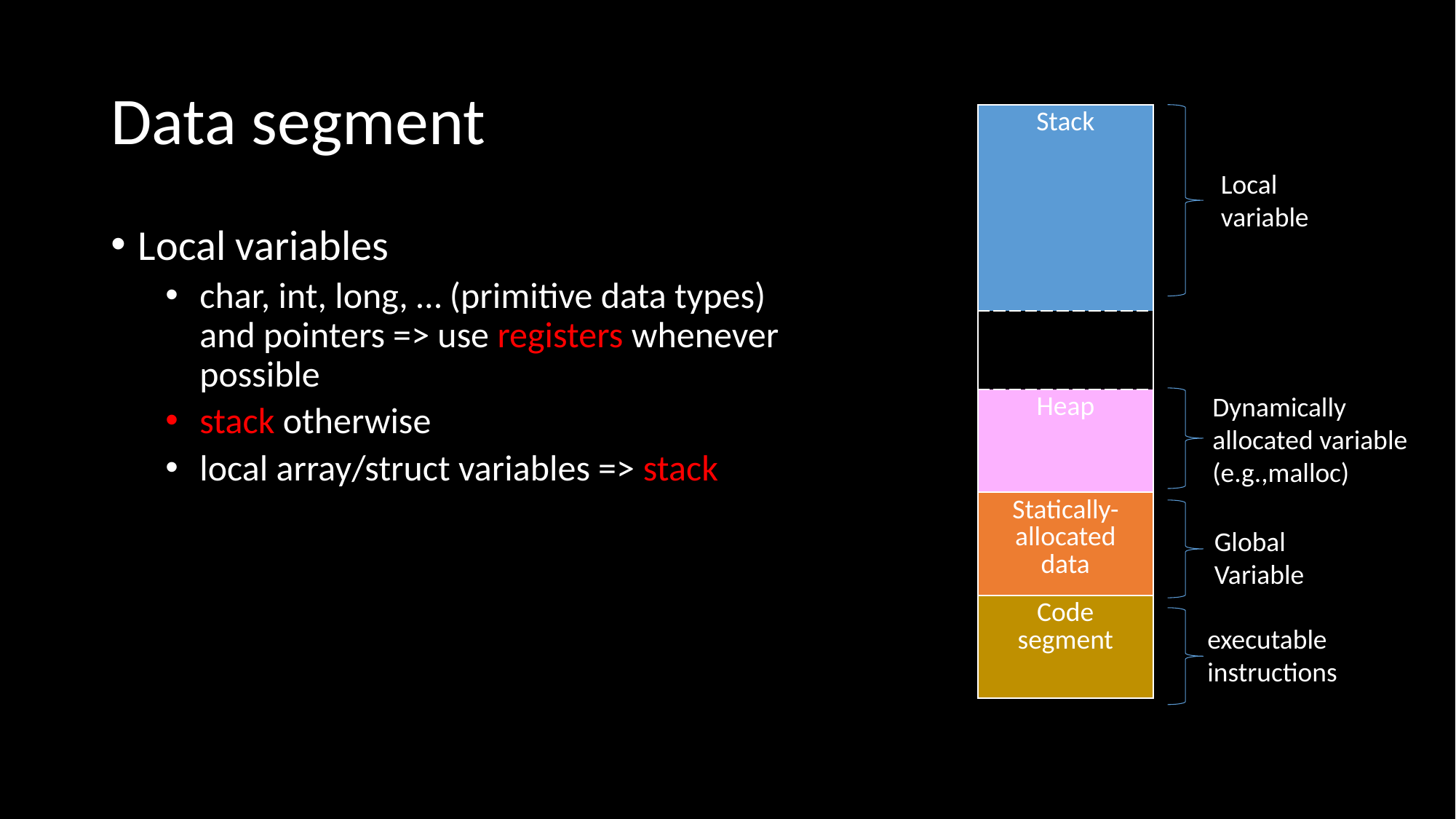

# Data segment
| Stack |
| --- |
|  |
| Heap |
| Statically-allocated data |
| Code segment |

Local variable
Local variables
char, int, long, … (primitive data types) and pointers => use registers whenever possible
stack otherwise
local array/struct variables => stack
Dynamically allocated variable (e.g.,malloc)

Global Variable

executable instructions